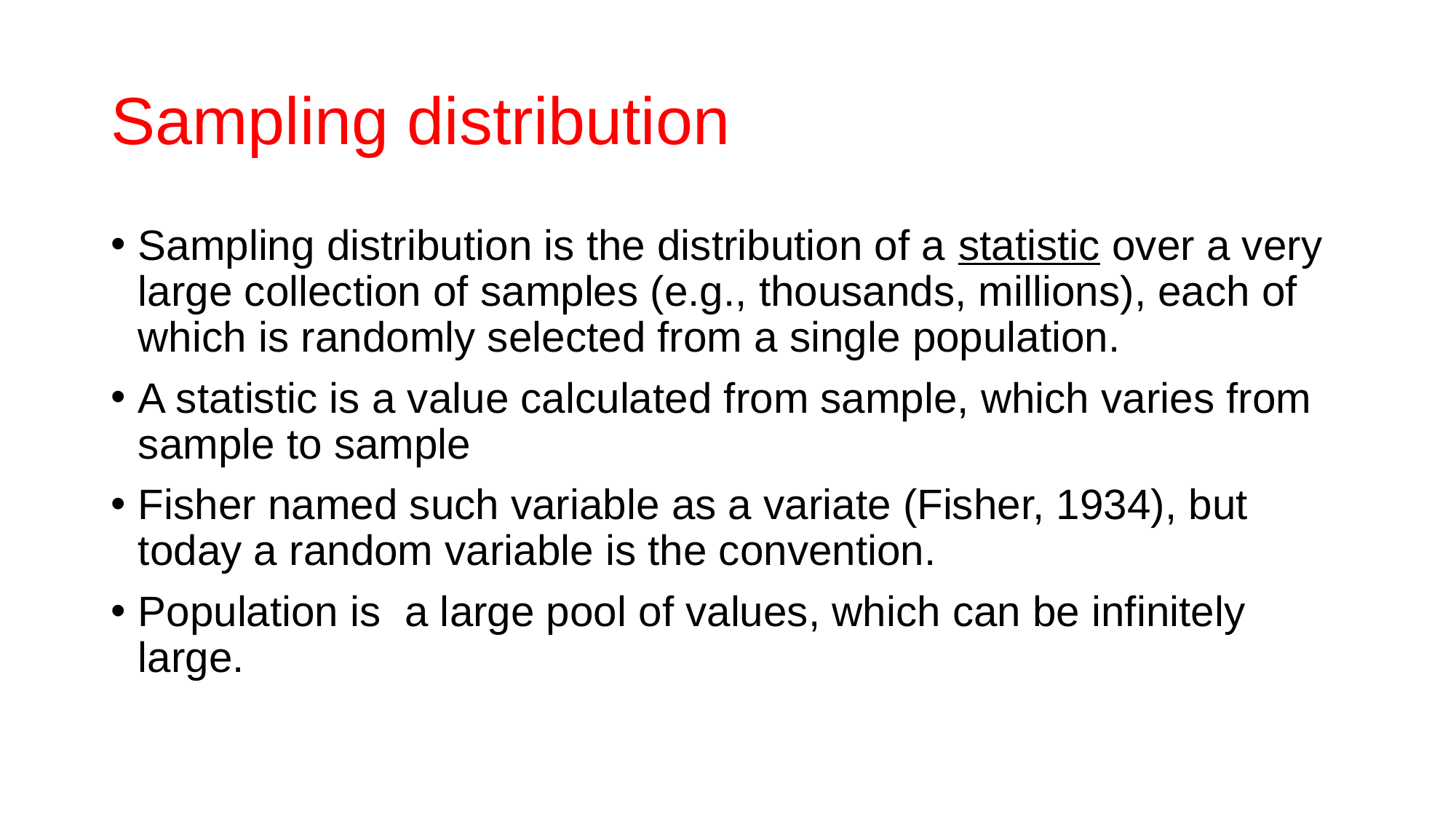

# Sampling distribution
Sampling distribution is the distribution of a statistic over a very large collection of samples (e.g., thousands, millions), each of which is randomly selected from a single population.
A statistic is a value calculated from sample, which varies from sample to sample
Fisher named such variable as a variate (Fisher, 1934), but today a random variable is the convention.
Population is  a large pool of values, which can be infinitely large.